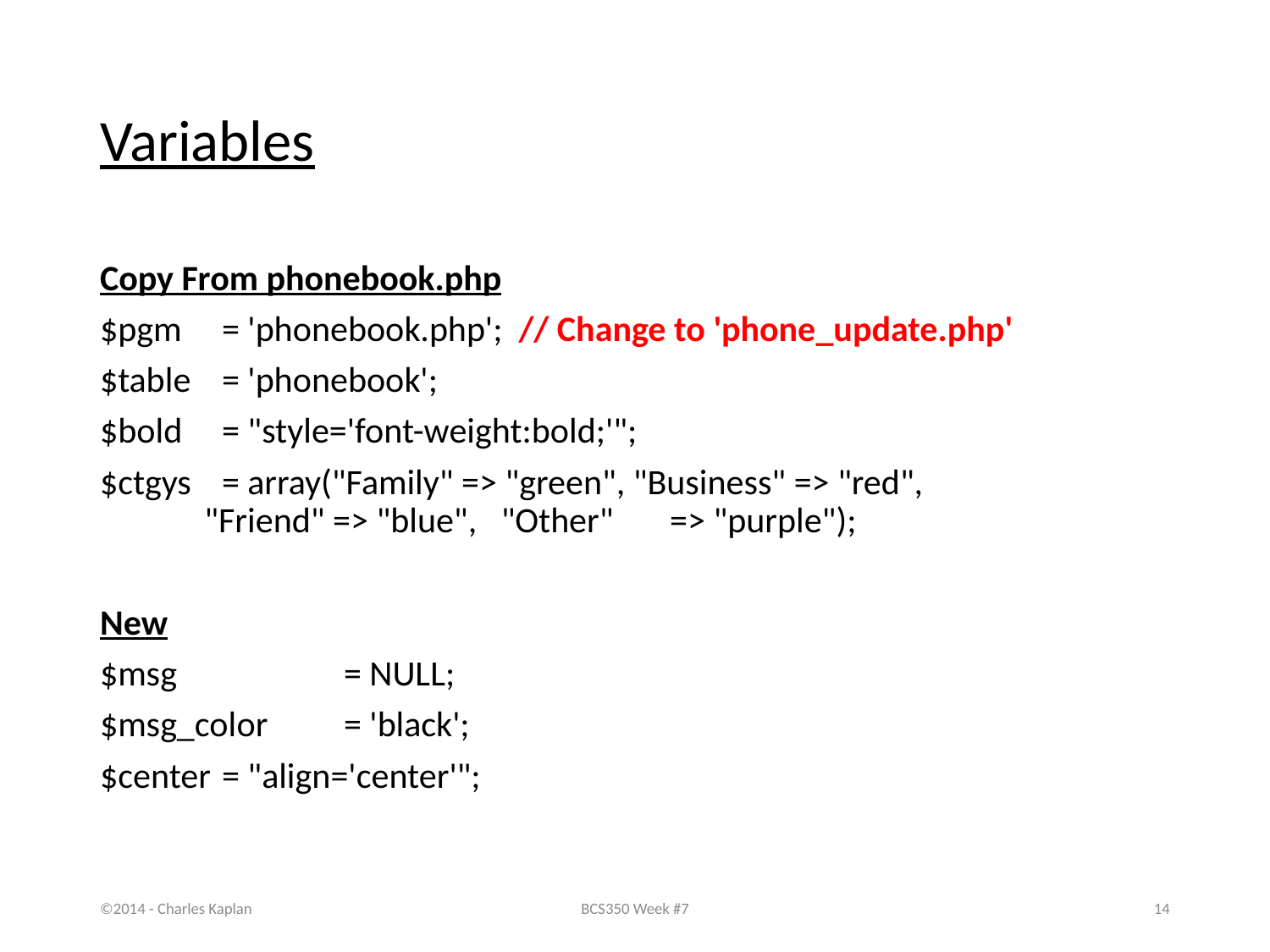

# Variables
Copy From phonebook.php
$pgm		= 'phonebook.php';  // Change to 'phone_update.php'
$table		= 'phonebook';
$bold		= "style='font-weight:bold;'";
$ctgys		= array("Family" => "green", "Business" => "red", 	 		                         "Friend" => "blue",   "Other"       => "purple");

New
$msg	          	= NULL;
$msg_color 	= 'black';
$center	= "align='center'";
©2014 - Charles Kaplan
BCS350 Week #7
14